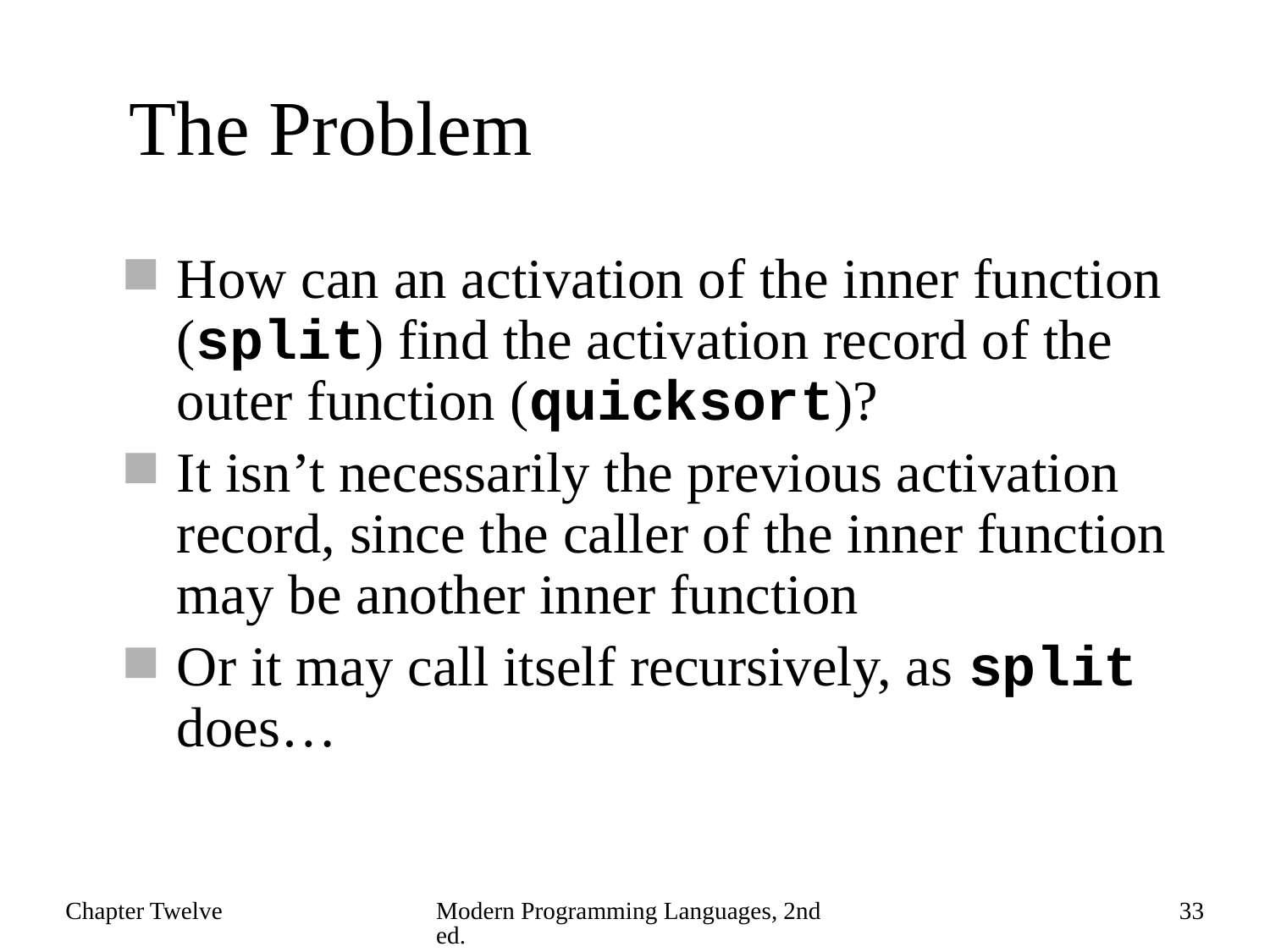

# The Problem
How can an activation of the inner function (split) find the activation record of the outer function (quicksort)?
It isn’t necessarily the previous activation record, since the caller of the inner function may be another inner function
Or it may call itself recursively, as split does…
Chapter Twelve
Modern Programming Languages, 2nd ed.
33